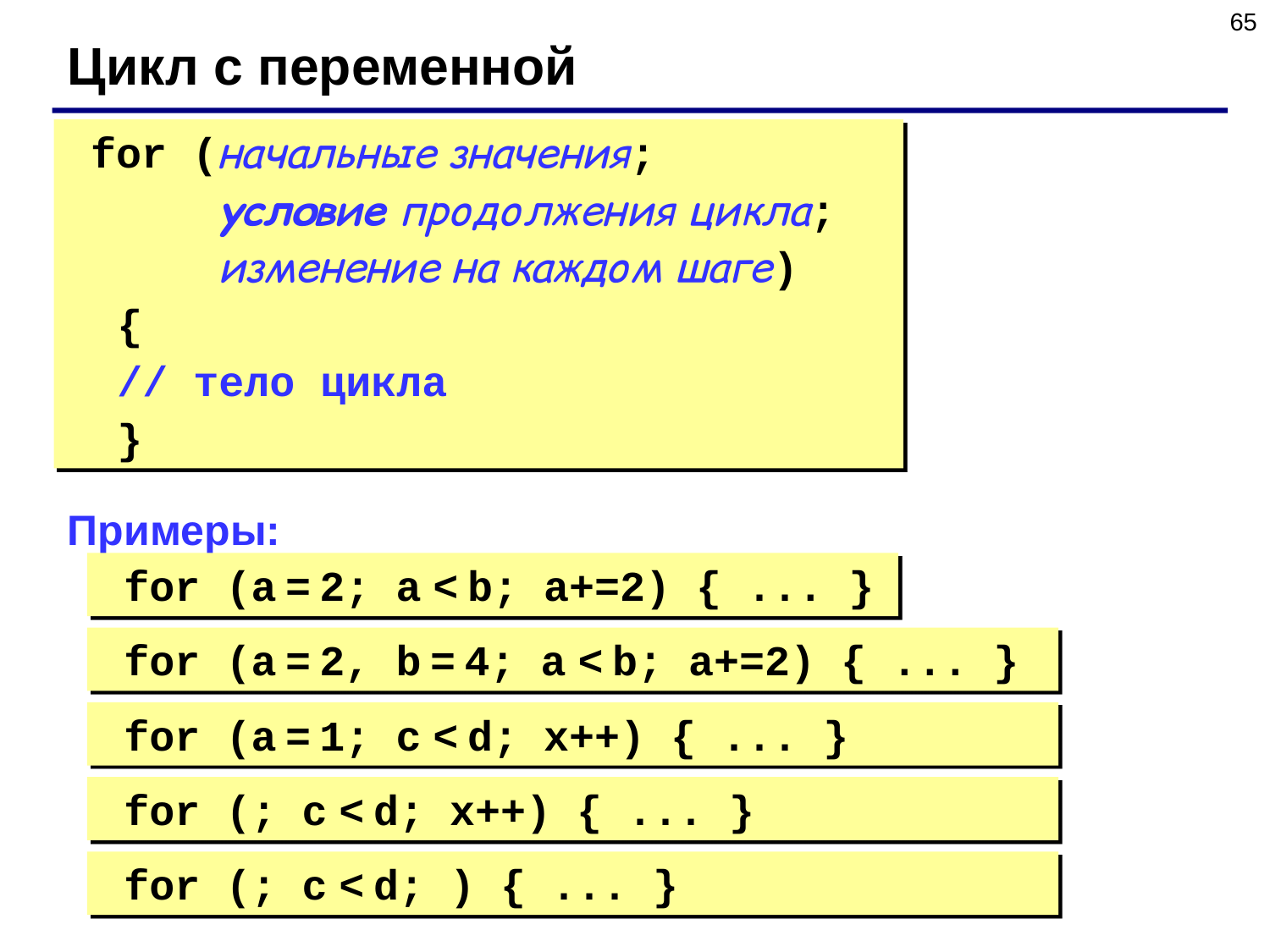

65
Цикл с переменной

	for (начальные значения;
      условие продолжения цикла;
      изменение на каждом шаге)
  {
  // тело цикла
  }

Примеры:
	for (a = 2; a < b; a+=2) { ... }
	for (a = 2, b = 4; a < b; a+=2) { ... }
	for (a = 1; c < d; x++) { ... }
	for (; c < d; x++) { ... }
	for (; c < d; ) { ... }